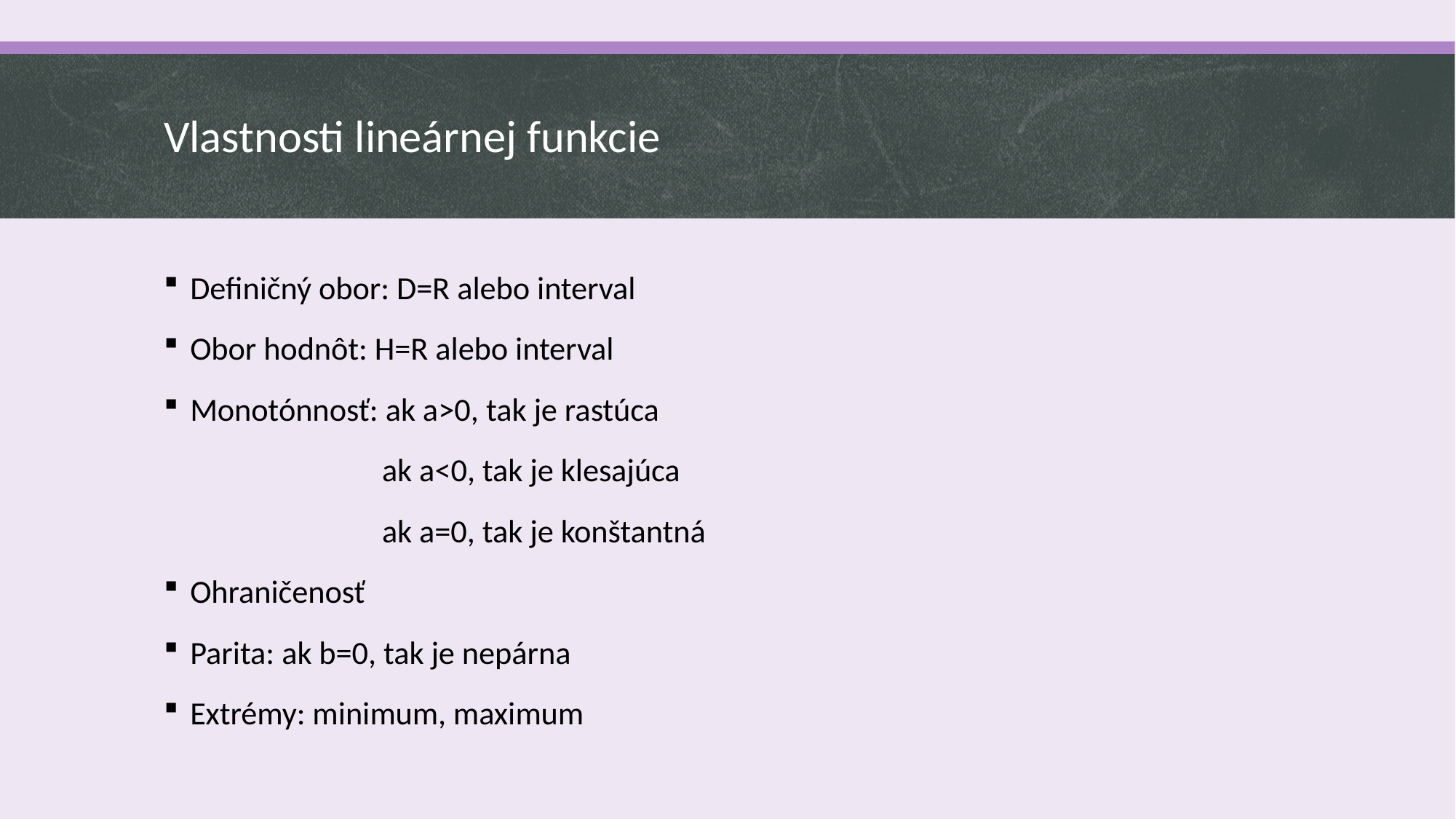

# Vlastnosti lineárnej funkcie
Definičný obor: D=R alebo interval
Obor hodnôt: H=R alebo interval
Monotónnosť: ak a>0, tak je rastúca
                              ak a<0, tak je klesajúca
                              ak a=0, tak je konštantná
Ohraničenosť
Parita: ak b=0, tak je nepárna
Extrémy: minimum, maximum